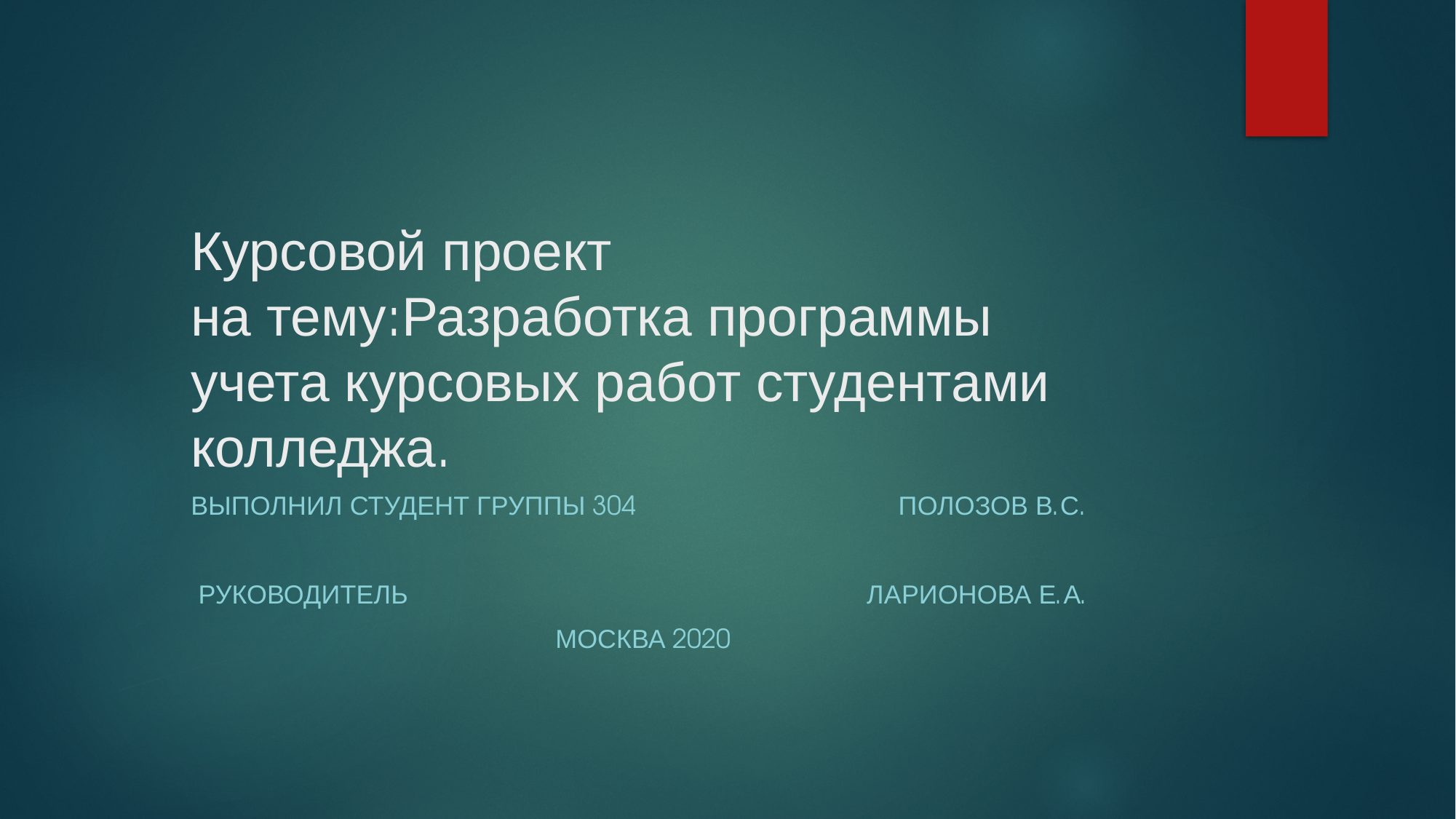

# Курсовой проект на тему:Разработка программы учета курсовых работ студентами колледжа.
Выполнил студент группы 304                                    Полозов В.С.

Руководитель                                                               Ларионова Е.А.
МОСКВА 2020